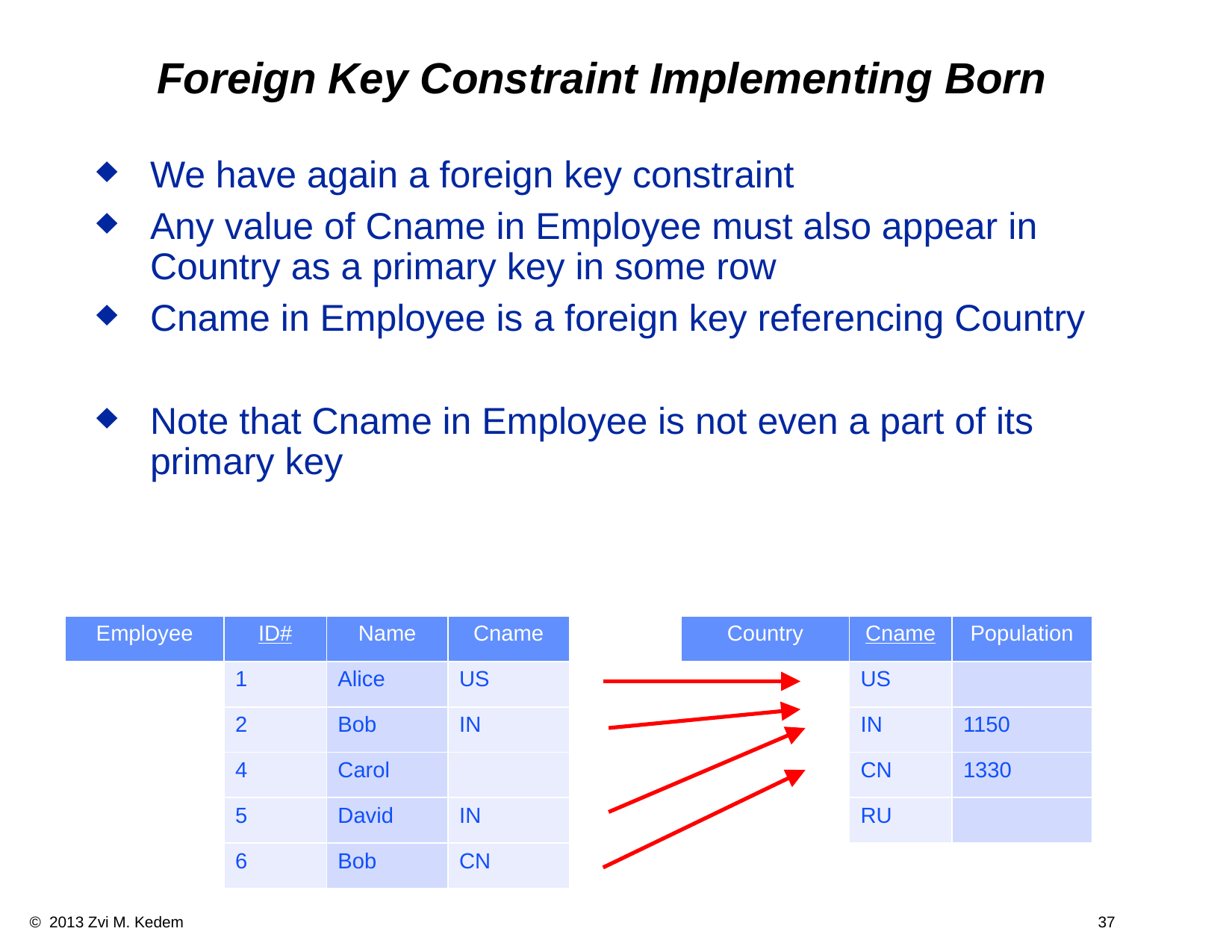

# Foreign Key Constraint Implementing Born
We have again a foreign key constraint
Any value of Cname in Employee must also appear in Country as a primary key in some row
Cname in Employee is a foreign key referencing Country

Note that Cname in Employee is not even a part of its primary key
| Employee | ID# | Name | Cname |
| --- | --- | --- | --- |
|  | 1 | Alice | US |
|  | 2 | Bob | IN |
|  | 4 | Carol |  |
|  | 5 | David | IN |
|  | 6 | Bob | CN |
| Country | Cname | Population |
| --- | --- | --- |
|  | US |  |
|  | IN | 1150 |
|  | CN | 1330 |
|  | RU |  |